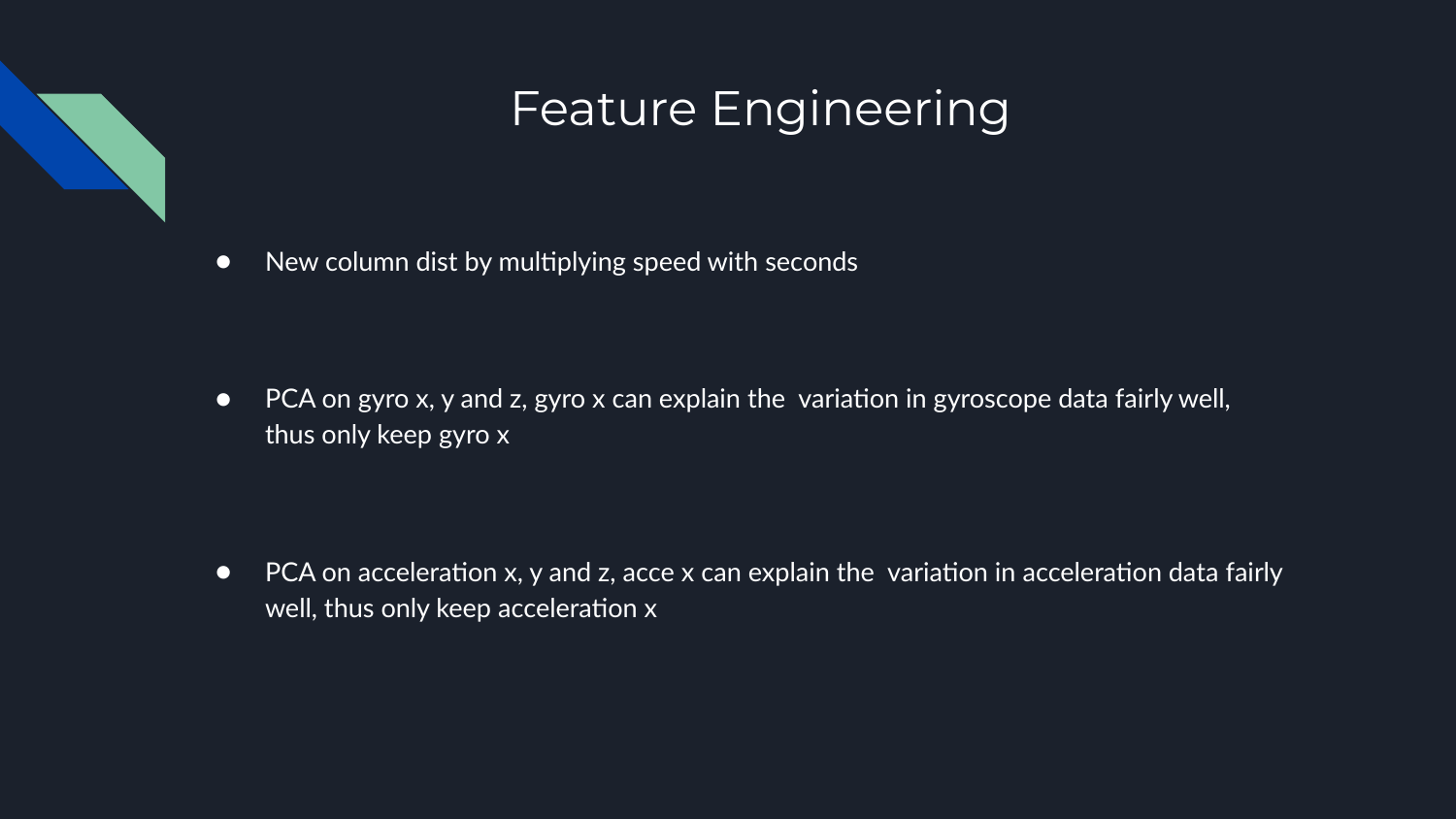

# Feature Engineering
New column dist by multiplying speed with seconds

PCA on gyro x, y and z, gyro x can explain the  variation in gyroscope data fairly well, thus only keep gyro x

PCA on acceleration x, y and z, acce x can explain the  variation in acceleration data fairly well, thus only keep acceleration x